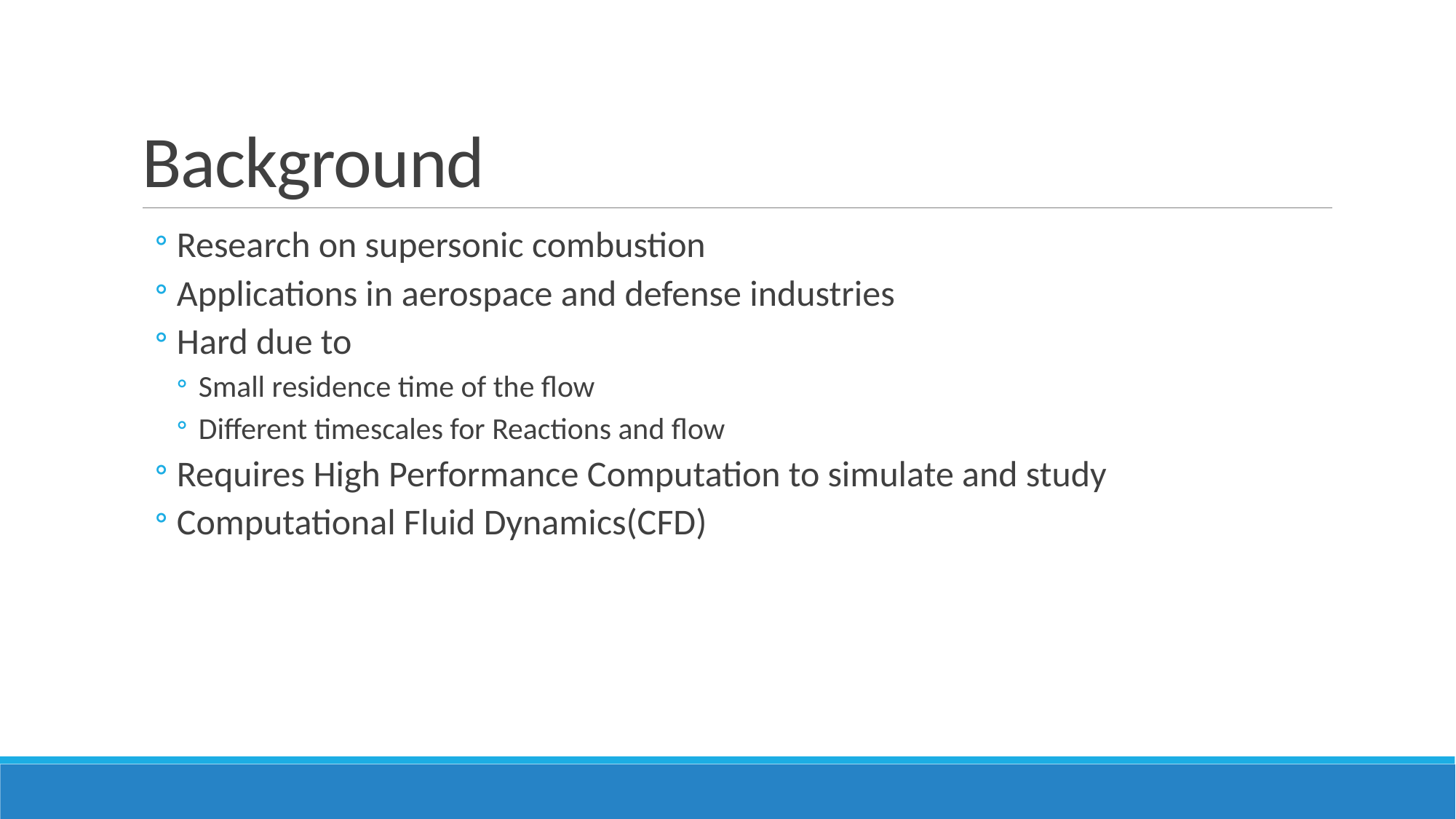

# Background
Research on supersonic combustion
Applications in aerospace and defense industries
Hard due to
Small residence time of the flow
Different timescales for Reactions and flow
Requires High Performance Computation to simulate and study
Computational Fluid Dynamics(CFD)